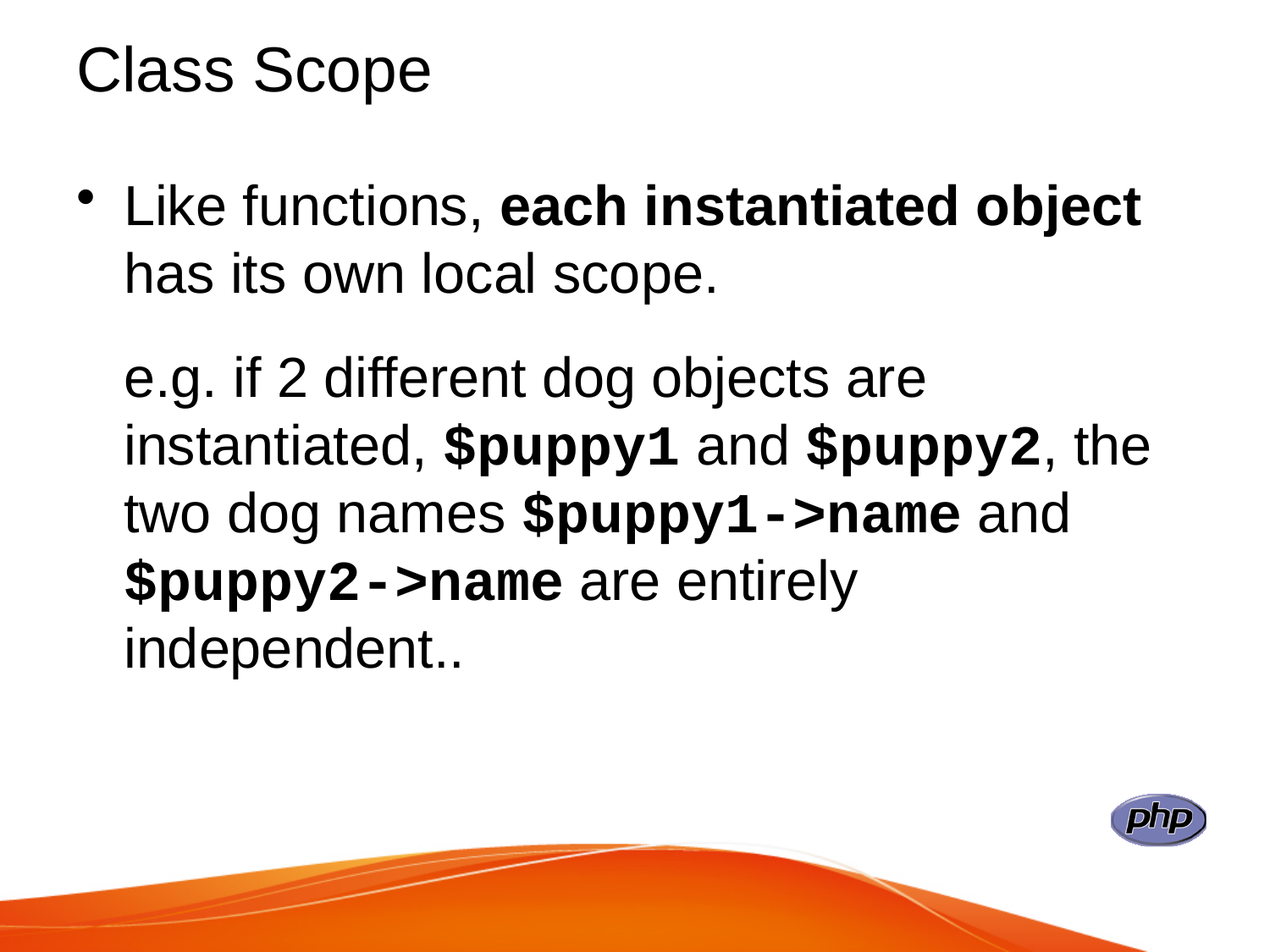

# Class Scope
Like functions, each instantiated object has its own local scope.

	e.g. if 2 different dog objects are instantiated, $puppy1 and $puppy2, the two dog names $puppy1->name and $puppy2->name are entirely independent..